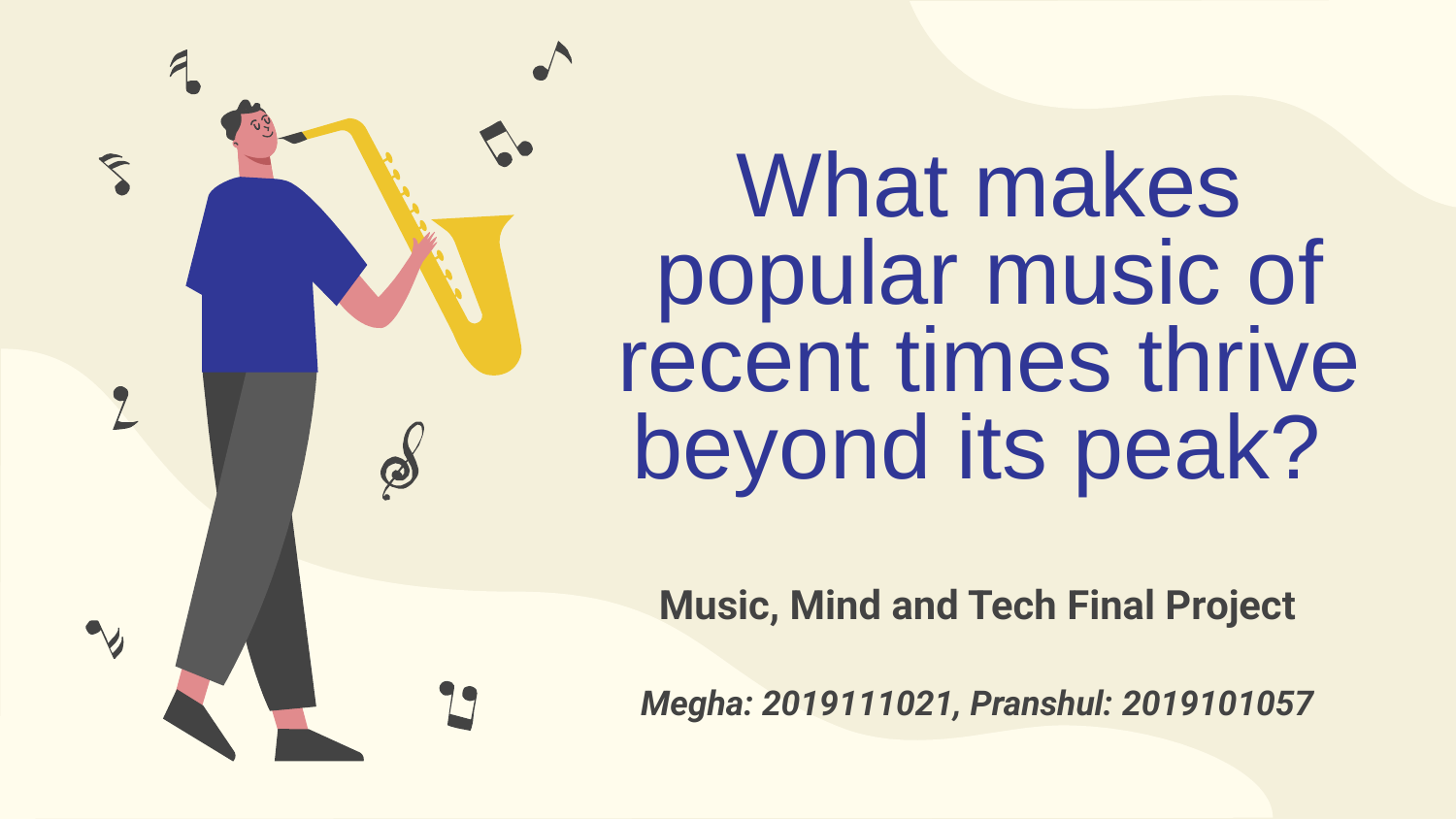

# What makes popular music of recent times thrive beyond its peak?

Music, Mind and Tech Final Project

Megha: 2019111021, Pranshul: 2019101057